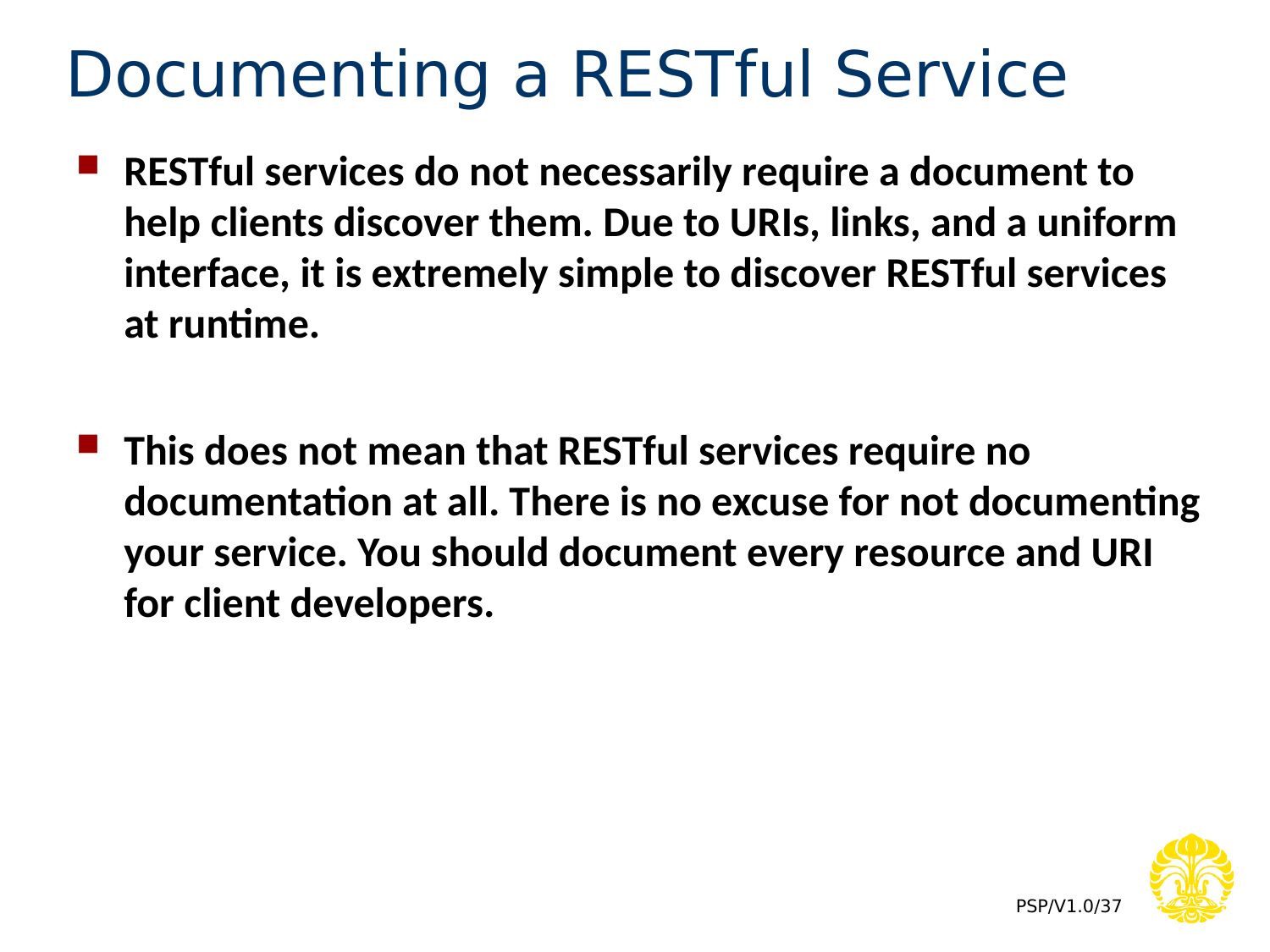

# Documenting a RESTful Service
RESTful services do not necessarily require a document to help clients discover them. Due to URIs, links, and a uniform interface, it is extremely simple to discover RESTful services at runtime.

This does not mean that RESTful services require no documentation at all. There is no excuse for not documenting your service. You should document every resource and URI for client developers.